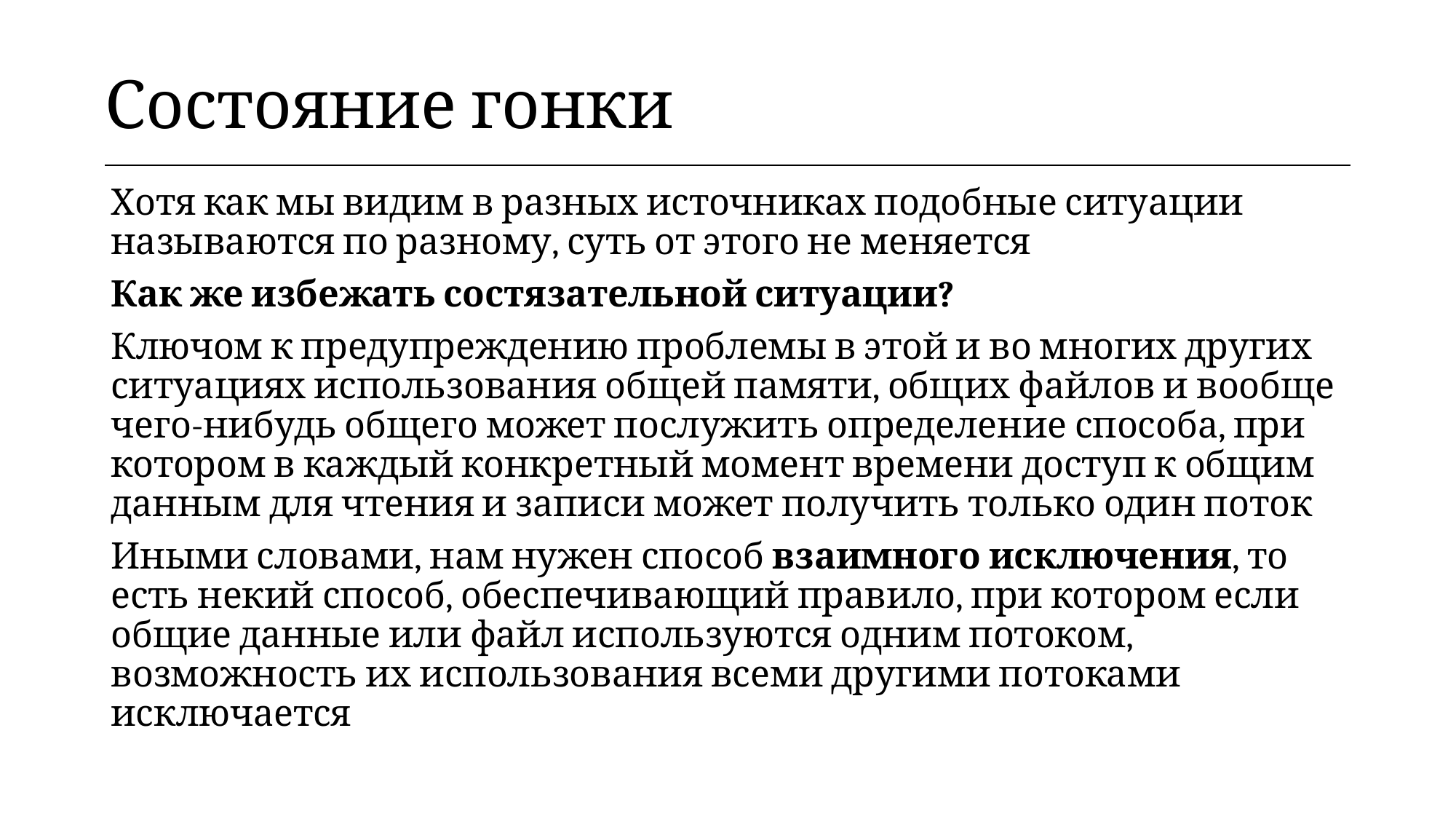

| Состояние гонки |
| --- |
Хотя как мы видим в разных источниках подобные ситуации называются по разному, суть от этого не меняется
Как же избежать состязательной ситуации?
Ключом к предупреждению проблемы в этой и во многих других ситуациях использования общей памяти, общих файлов и вообще чего-нибудь общего может послужить определение способа, при котором в каждый конкретный момент времени доступ к общим данным для чтения и записи может получить только один поток
Иными словами, нам нужен способ взаимного исключения, то есть некий способ, обеспечивающий правило, при котором если общие данные или файл используются одним потоком, возможность их использования всеми другими потоками исключается